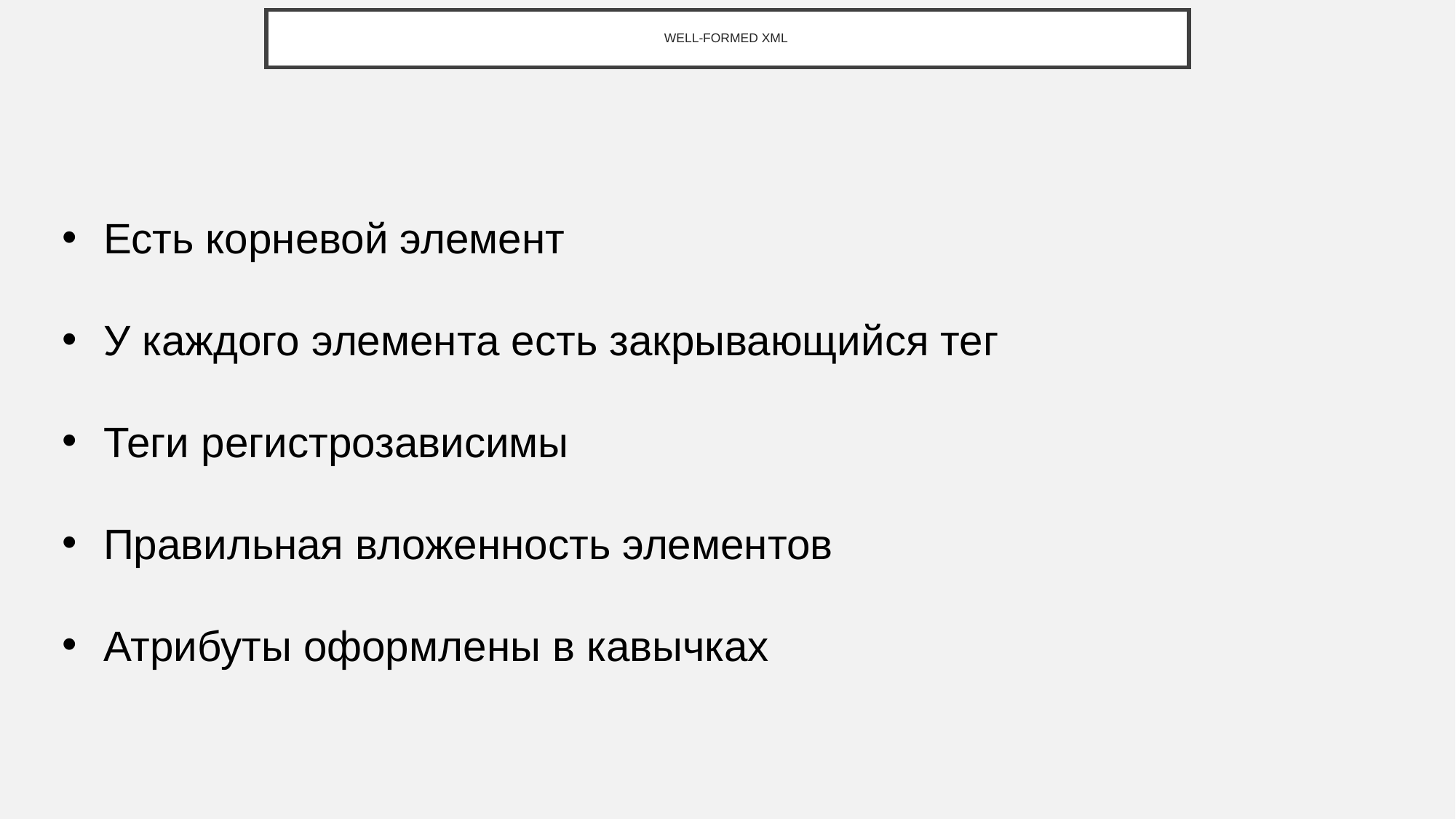

# WELL-FORMED XML
Есть корневой элемент
У каждого элемента есть закрывающийся тег
Теги регистрозависимы
Правильная вложенность элементов
Атрибуты оформлены в кавычках